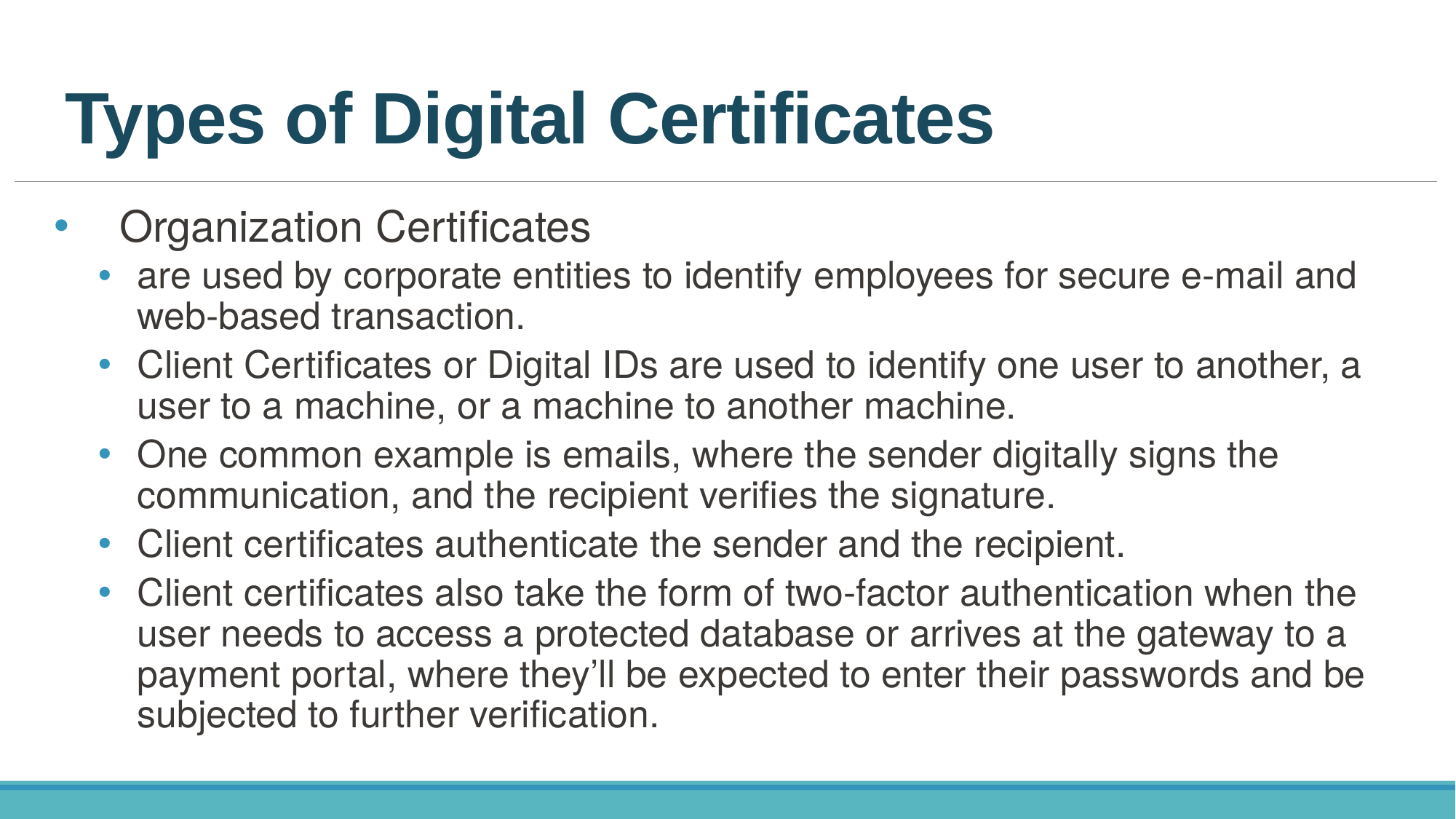

# Types of Digital Certificates
Organization Certificates
are used by corporate entities to identify employees for secure e-mail and web-based transaction.
Client Certificates or Digital IDs are used to identify one user to another, a user to a machine, or a machine to another machine.
One common example is emails, where the sender digitally signs the communication, and the recipient verifies the signature.
Client certificates authenticate the sender and the recipient.
Client certificates also take the form of two-factor authentication when the user needs to access a protected database or arrives at the gateway to a payment portal, where they’ll be expected to enter their passwords and be subjected to further verification.